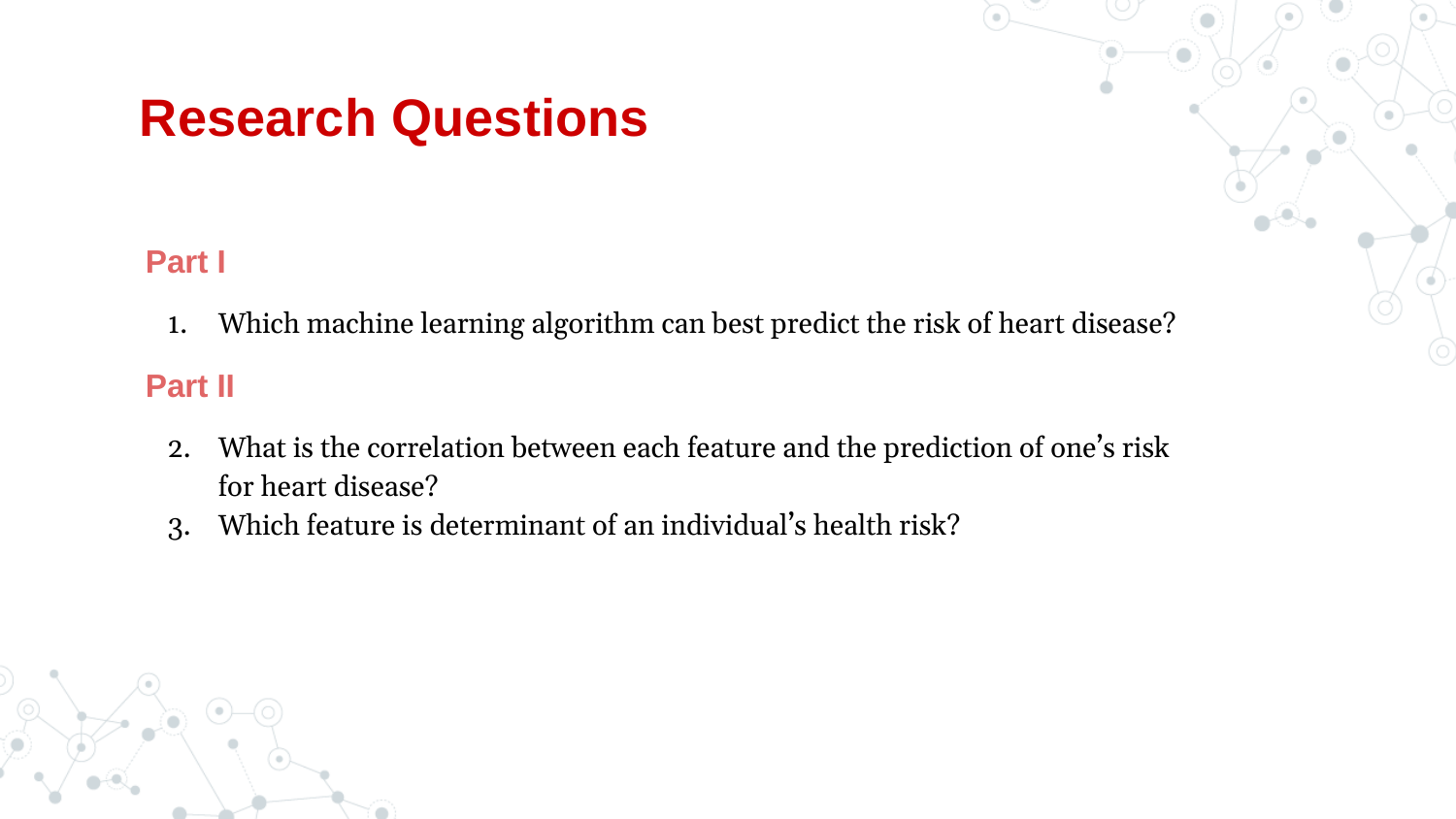

# Research Questions
Part I
Which machine learning algorithm can best predict the risk of heart disease?
Part II
What is the correlation between each feature and the prediction of one’s risk for heart disease?
Which feature is determinant of an individual’s health risk?